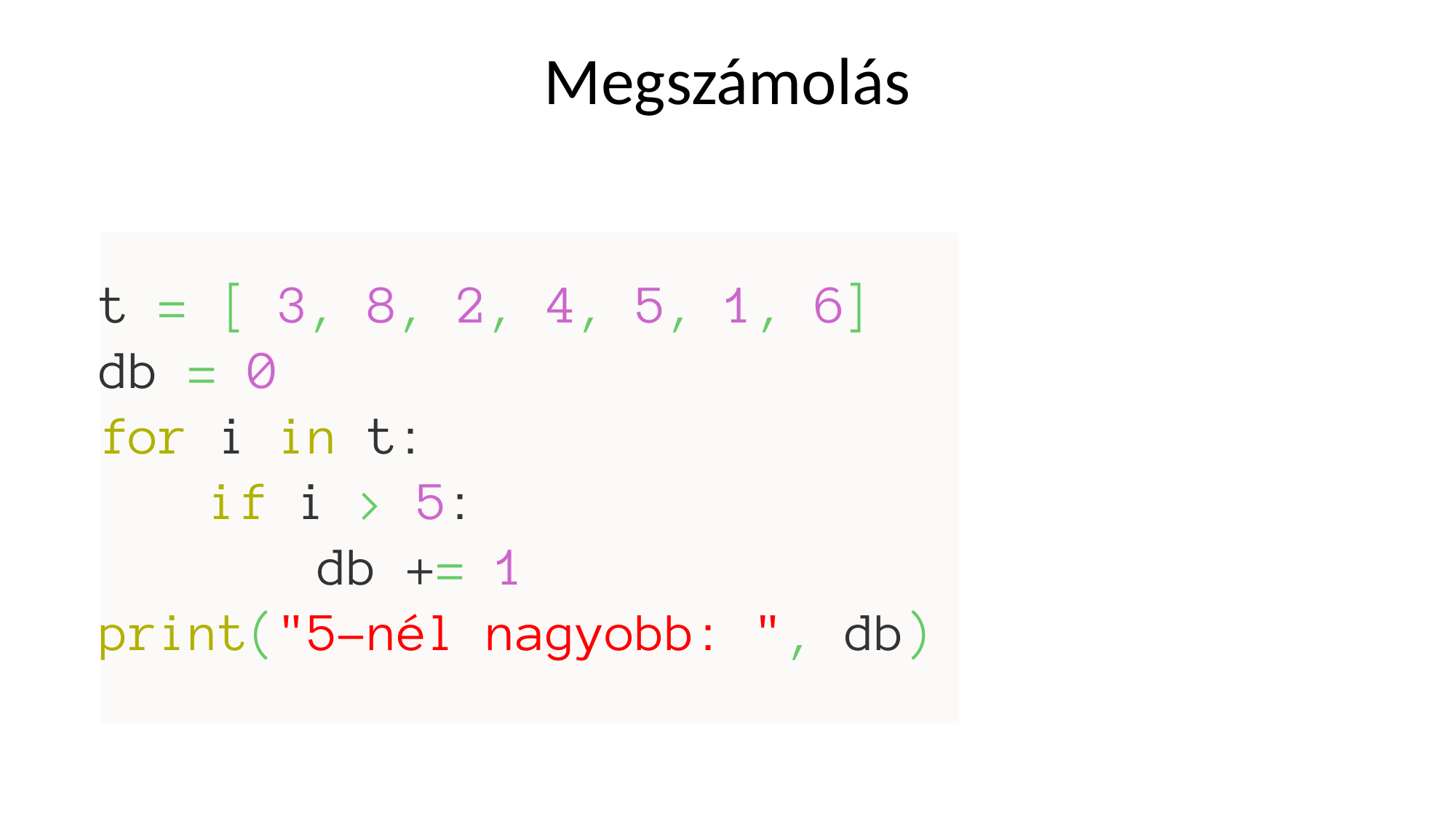

# Megszámolás
t = [ 3, 8, 2, 4, 5, 1, 6]
db = 0
for i in t:
	if i > 5:
  		db += 1
print("5-nél nagyobb: ", db)